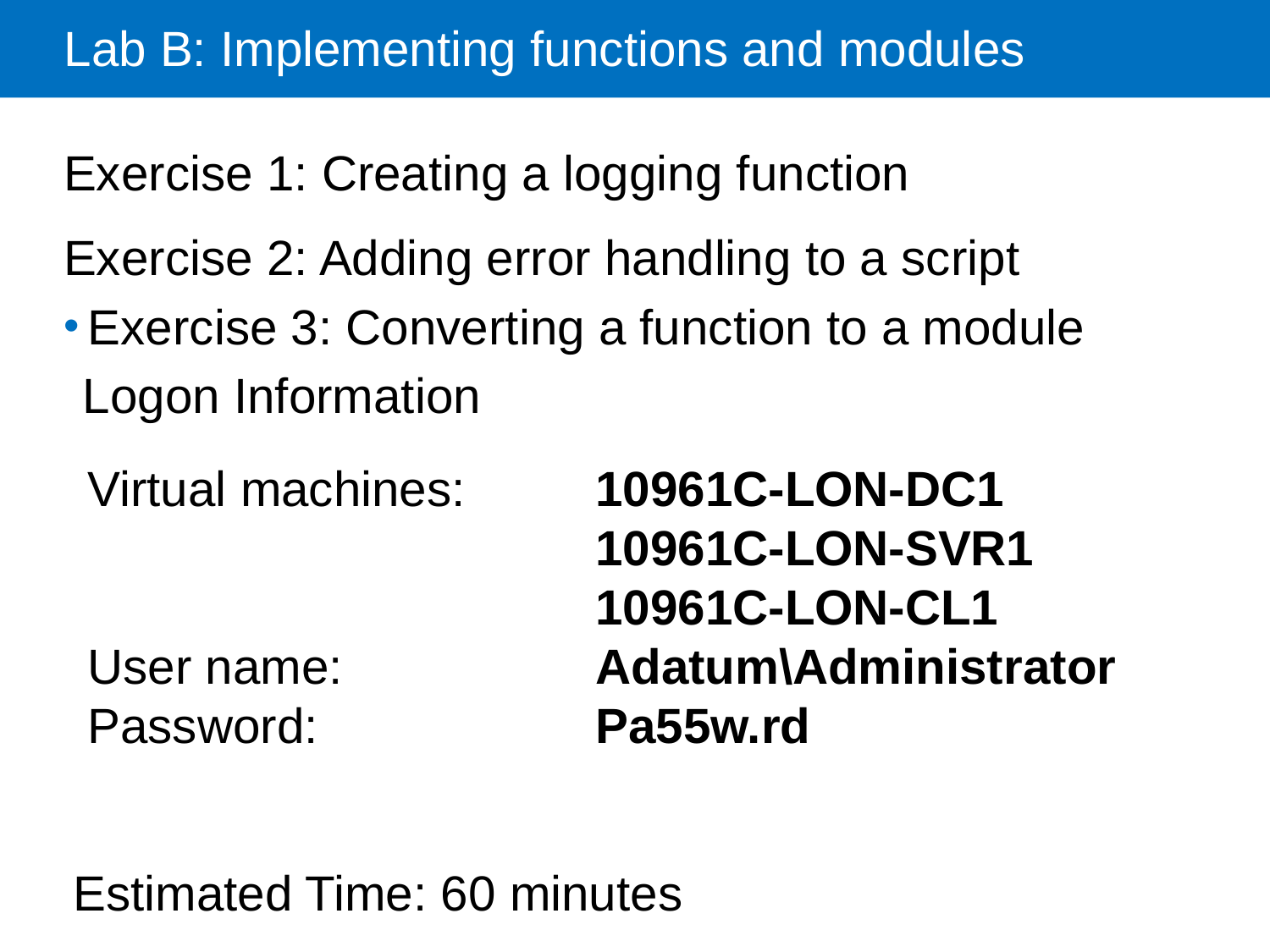

# Lab B: Implementing functions and modules
Exercise 1: Creating a logging function
Exercise 2: Adding error handling to a script
Exercise 3: Converting a function to a module
Logon Information
Virtual machines: 	10961C-LON-DC1
				10961C-LON-SVR1
				10961C-LON-CL1
User name: 		Adatum\Administrator
Password: 			Pa55w.rd
Estimated Time: 60 minutes